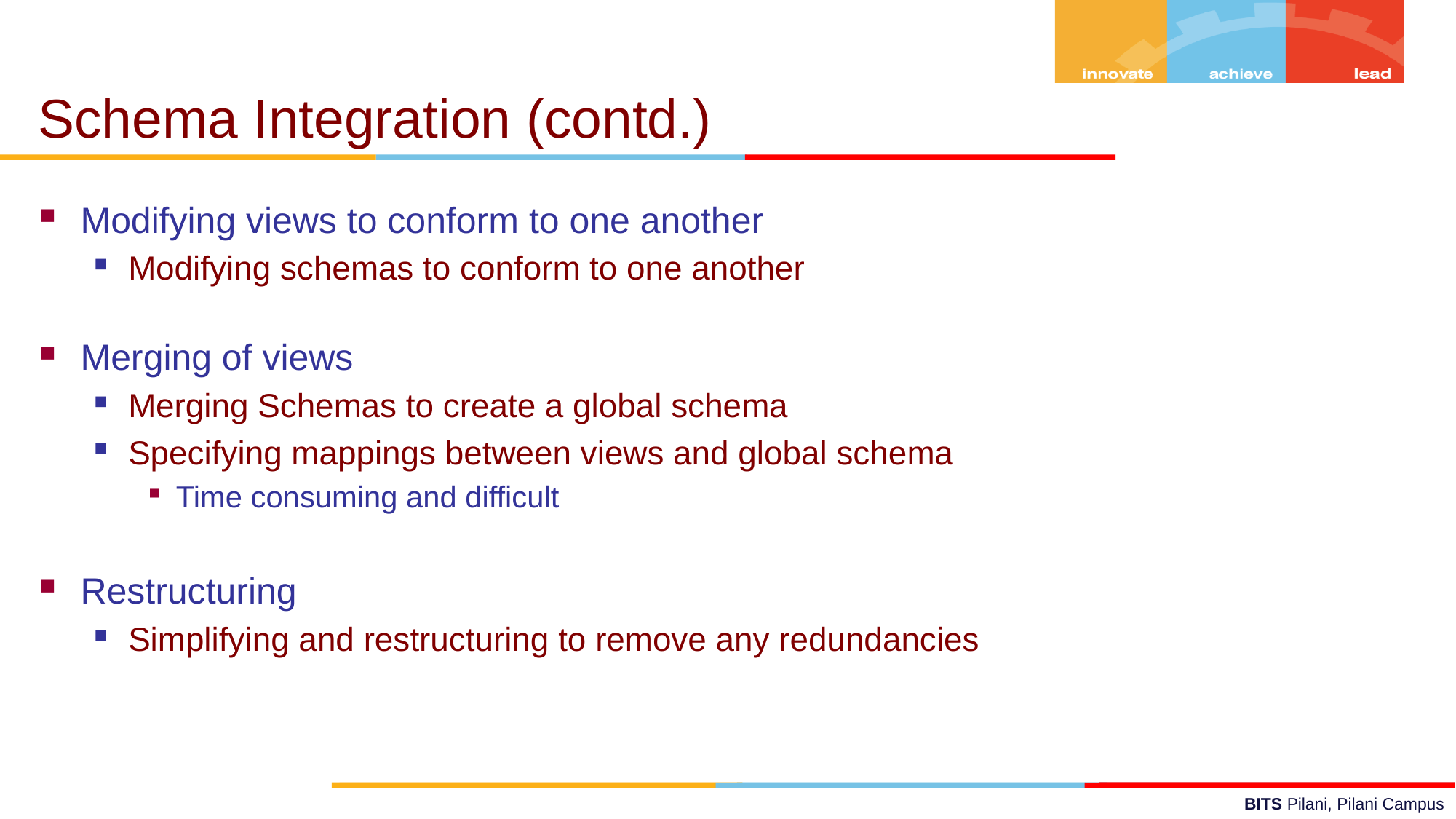

Schema Integration (contd.)
Modifying views to conform to one another
Modifying schemas to conform to one another
Merging of views
Merging Schemas to create a global schema
Specifying mappings between views and global schema
Time consuming and difficult

Restructuring
Simplifying and restructuring to remove any redundancies